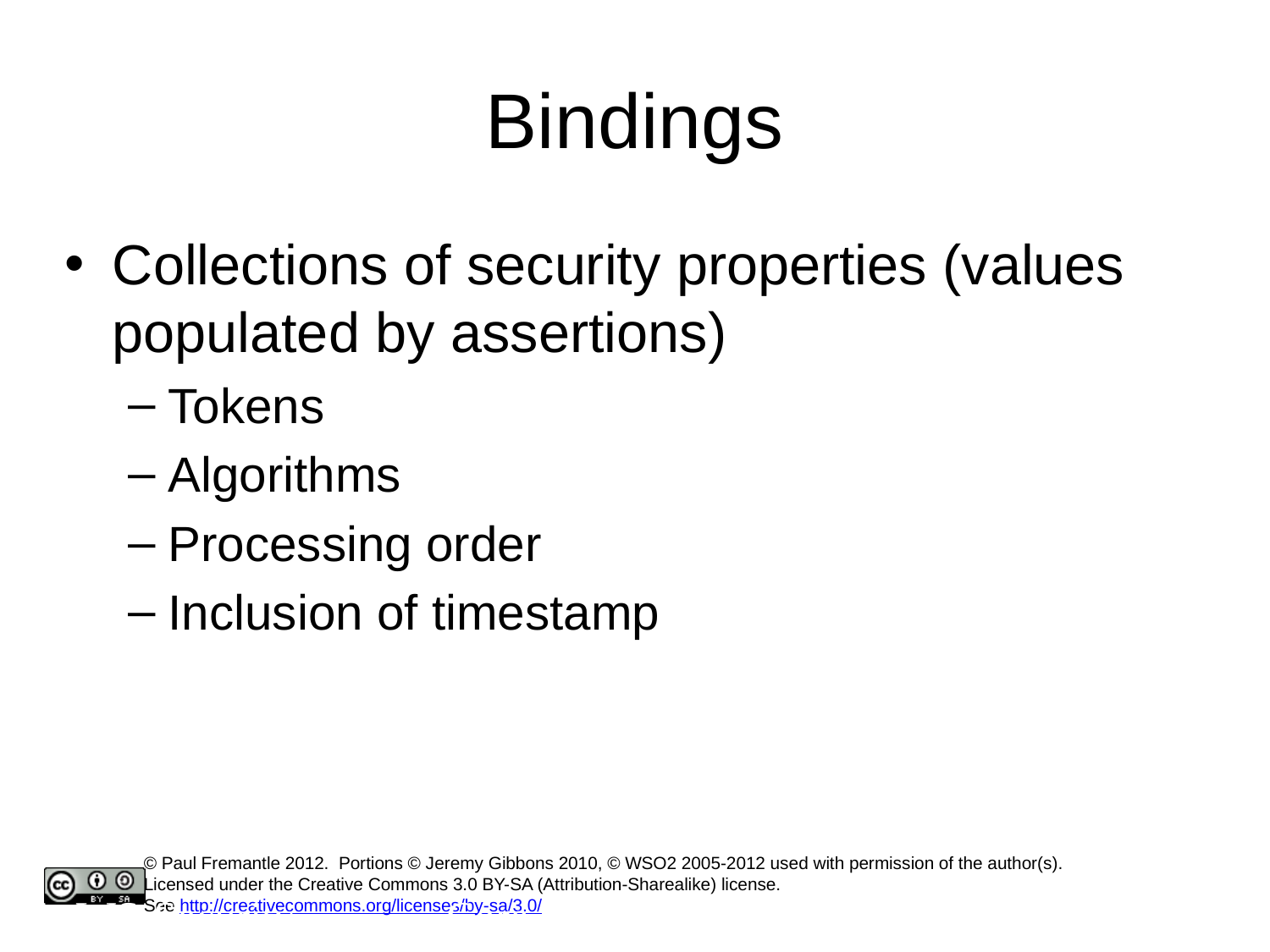

# Bindings
Collections of security properties (values populated by assertions)‏
Tokens
Algorithms
Processing order
Inclusion of timestamp
WS-Security
Core Axis: WS with Apache Axis2
© WSO2 Inc. 2006